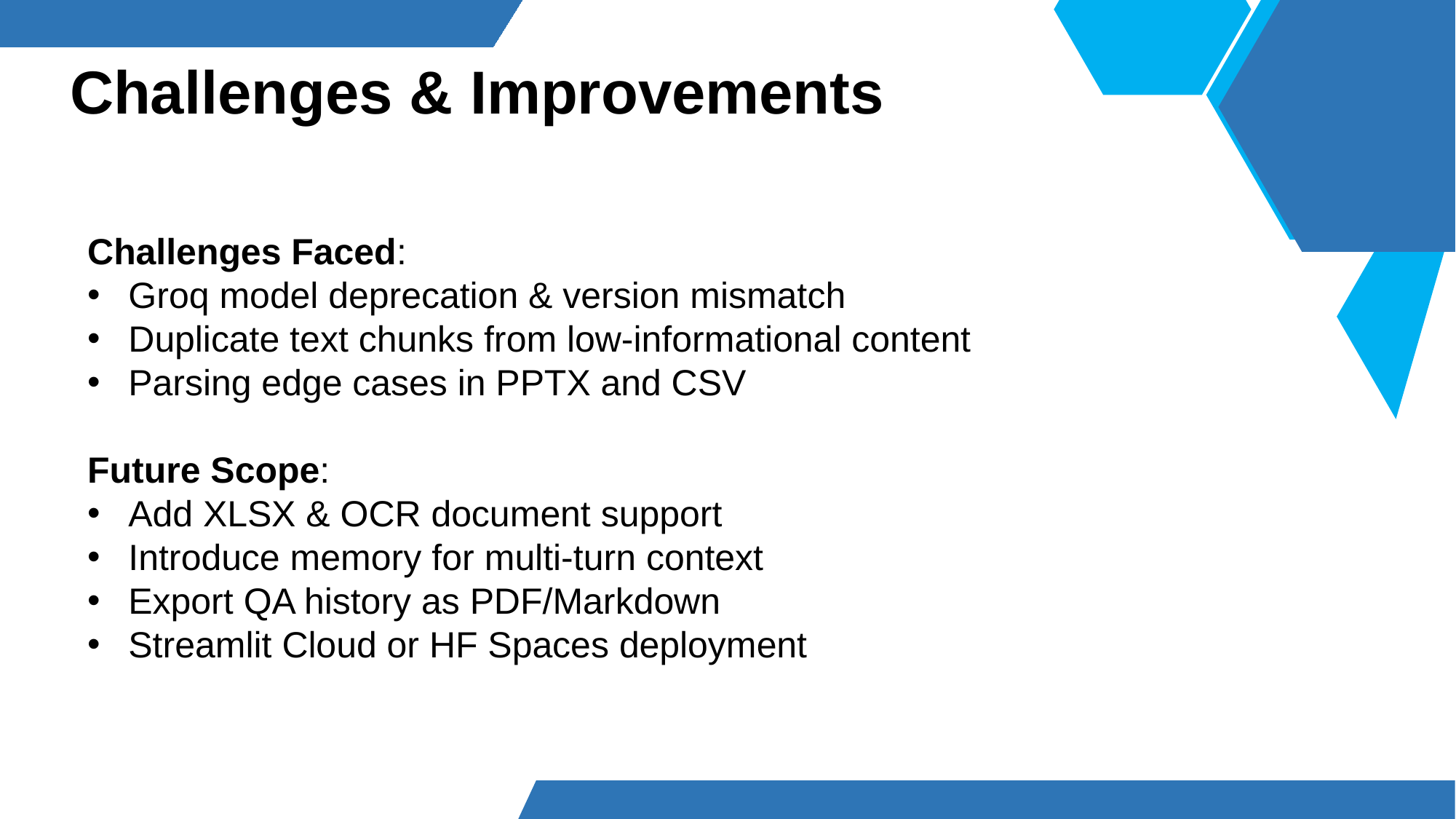

Challenges & Improvements

Challenges Faced:
Groq model deprecation & version mismatch
Duplicate text chunks from low-informational content
Parsing edge cases in PPTX and CSV

Future Scope:
Add XLSX & OCR document support
Introduce memory for multi-turn context
Export QA history as PDF/Markdown
Streamlit Cloud or HF Spaces deployment